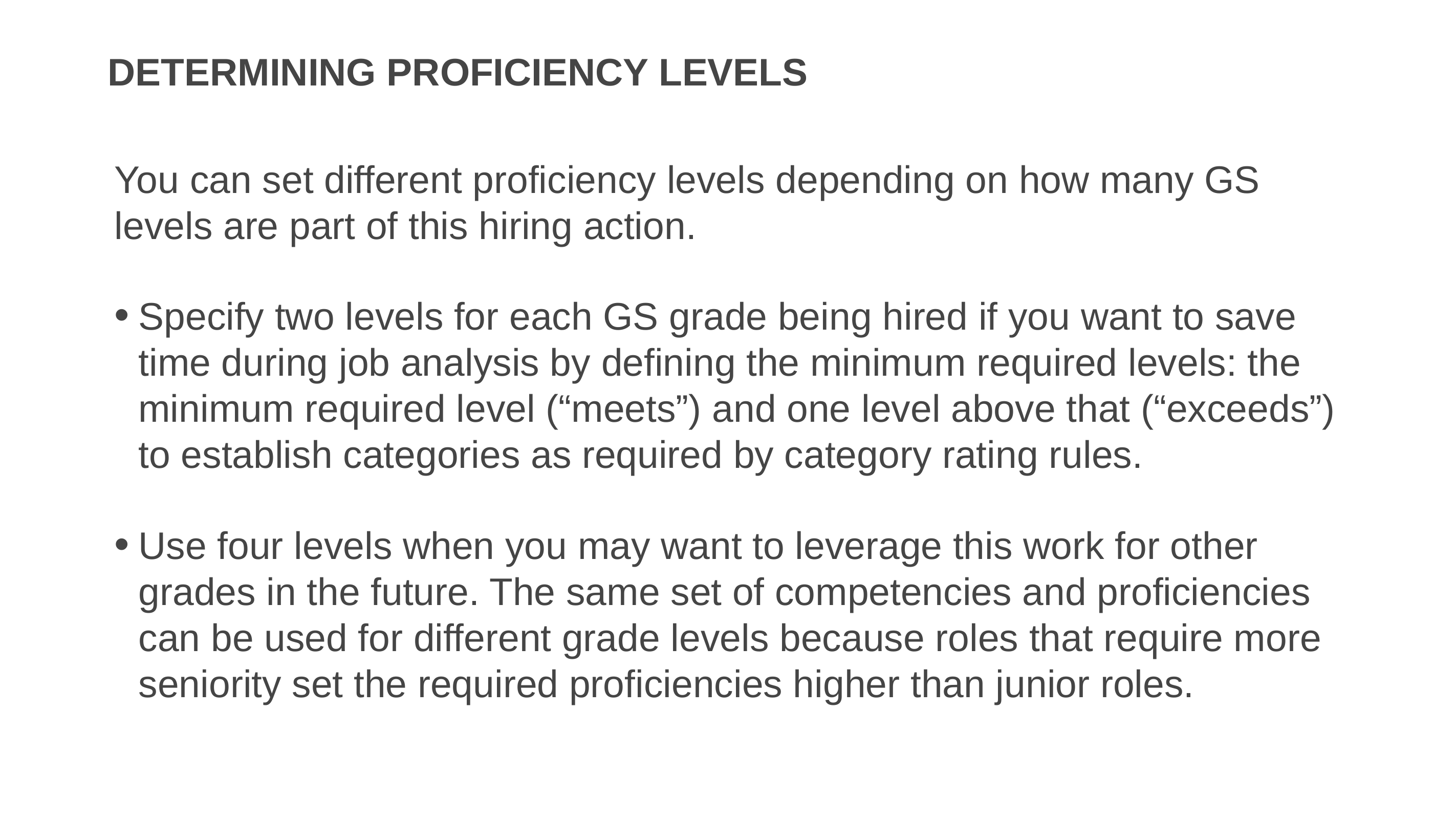

# Determining Proficiency levels
You can set different proficiency levels depending on how many GS levels are part of this hiring action.
Specify two levels for each GS grade being hired if you want to save time during job analysis by defining the minimum required levels: the minimum required level (“meets”) and one level above that (“exceeds”) to establish categories as required by category rating rules.
Use four levels when you may want to leverage this work for other grades in the future. The same set of competencies and proficiencies can be used for different grade levels because roles that require more seniority set the required proficiencies higher than junior roles.